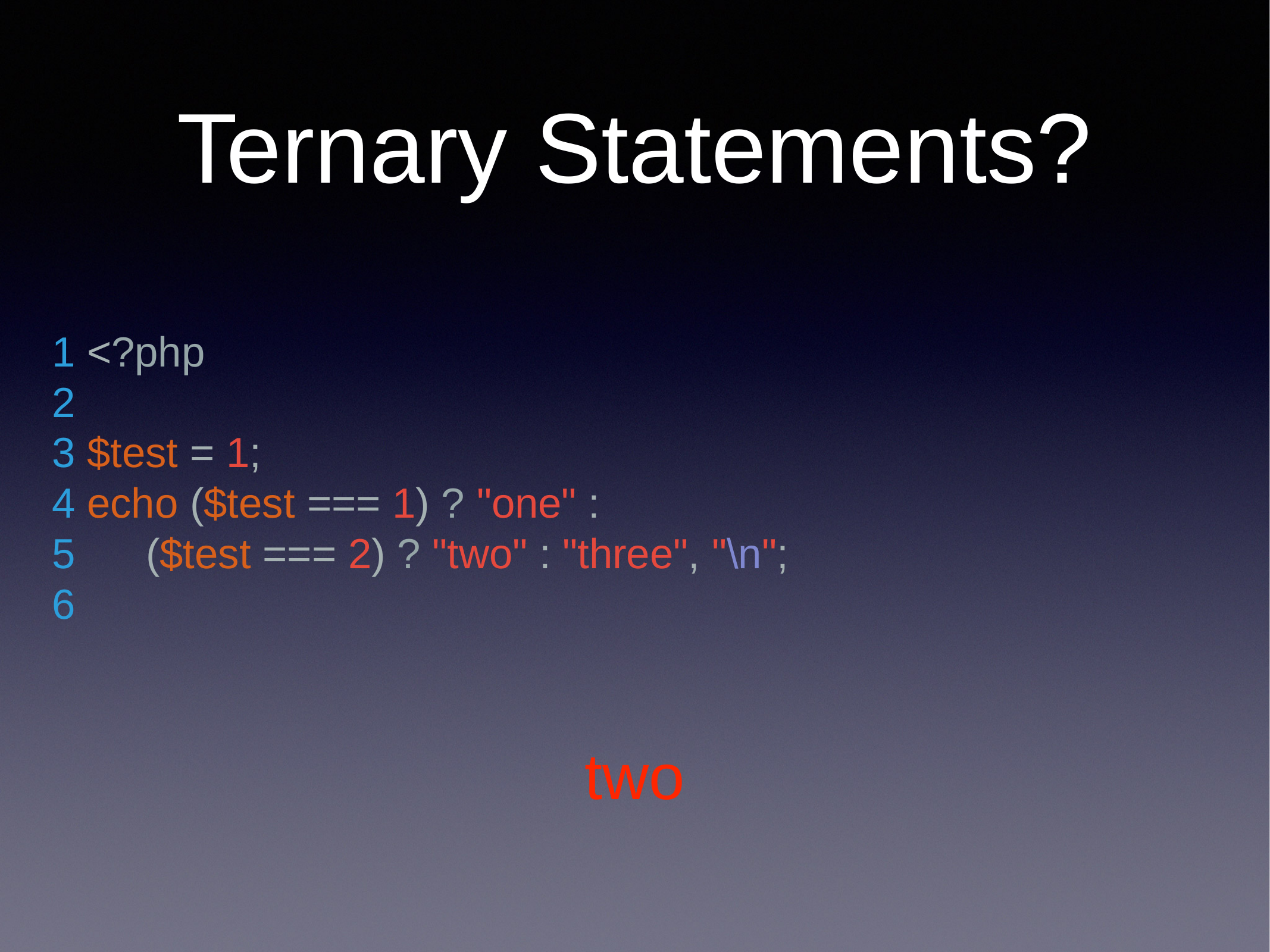

# Ternary Statements?
    1 <?php
    2
    3 $test = 1;
    4 echo ($test === 1) ? "one" :
    5      ($test === 2) ? "two" : "three", "\n";
    6
two